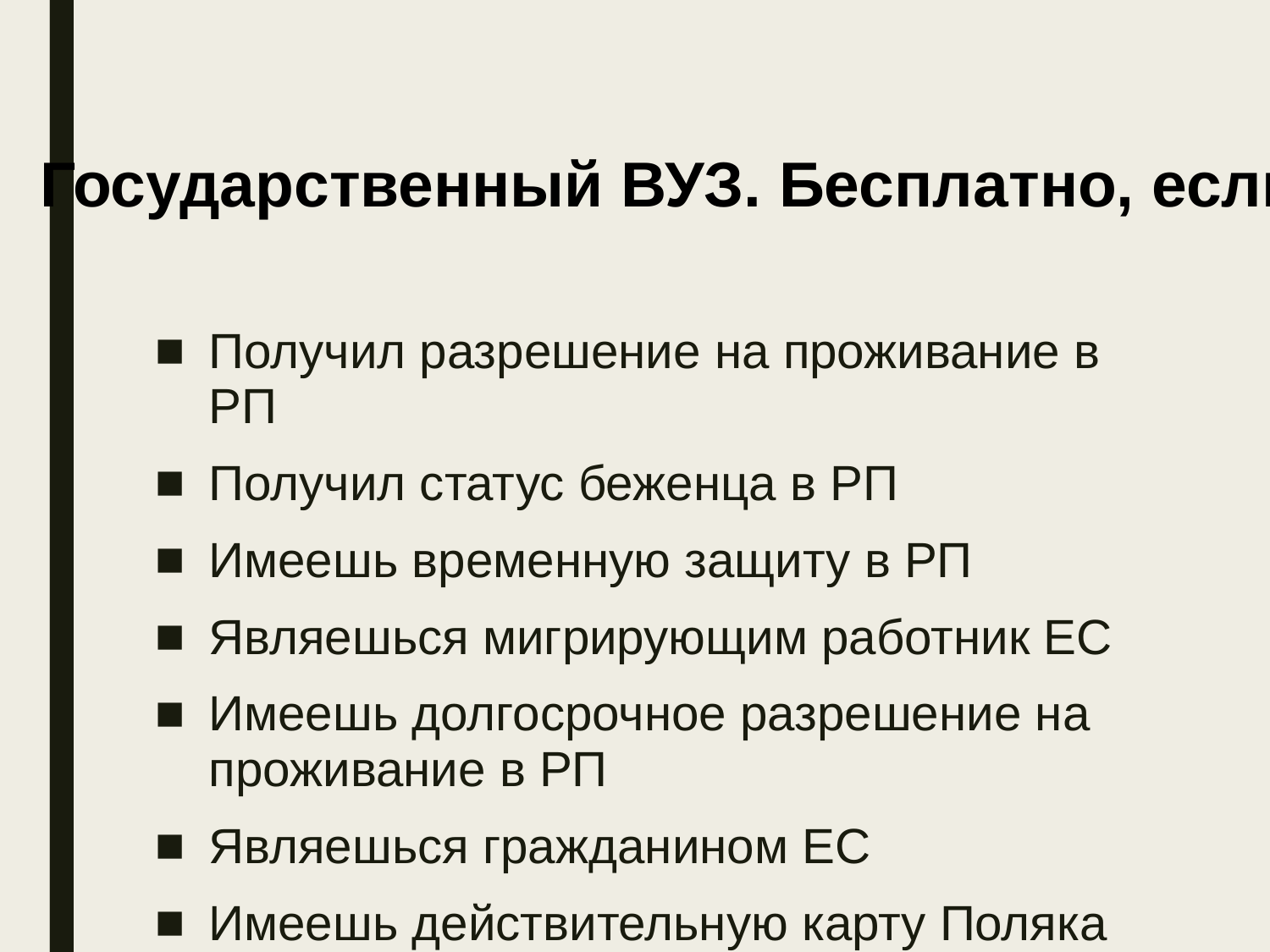

Государственный ВУЗ. Бесплатно, если:
Получил разрешение на проживание в РП
Получил статус беженца в РП
Имеешь временную защиту в РП
Являешься мигрирующим работник ЕС
Имеешь долгосрочное разрешение на проживание в РП
Являешься гражданином ЕС
Имеешь действительную карту Поляка